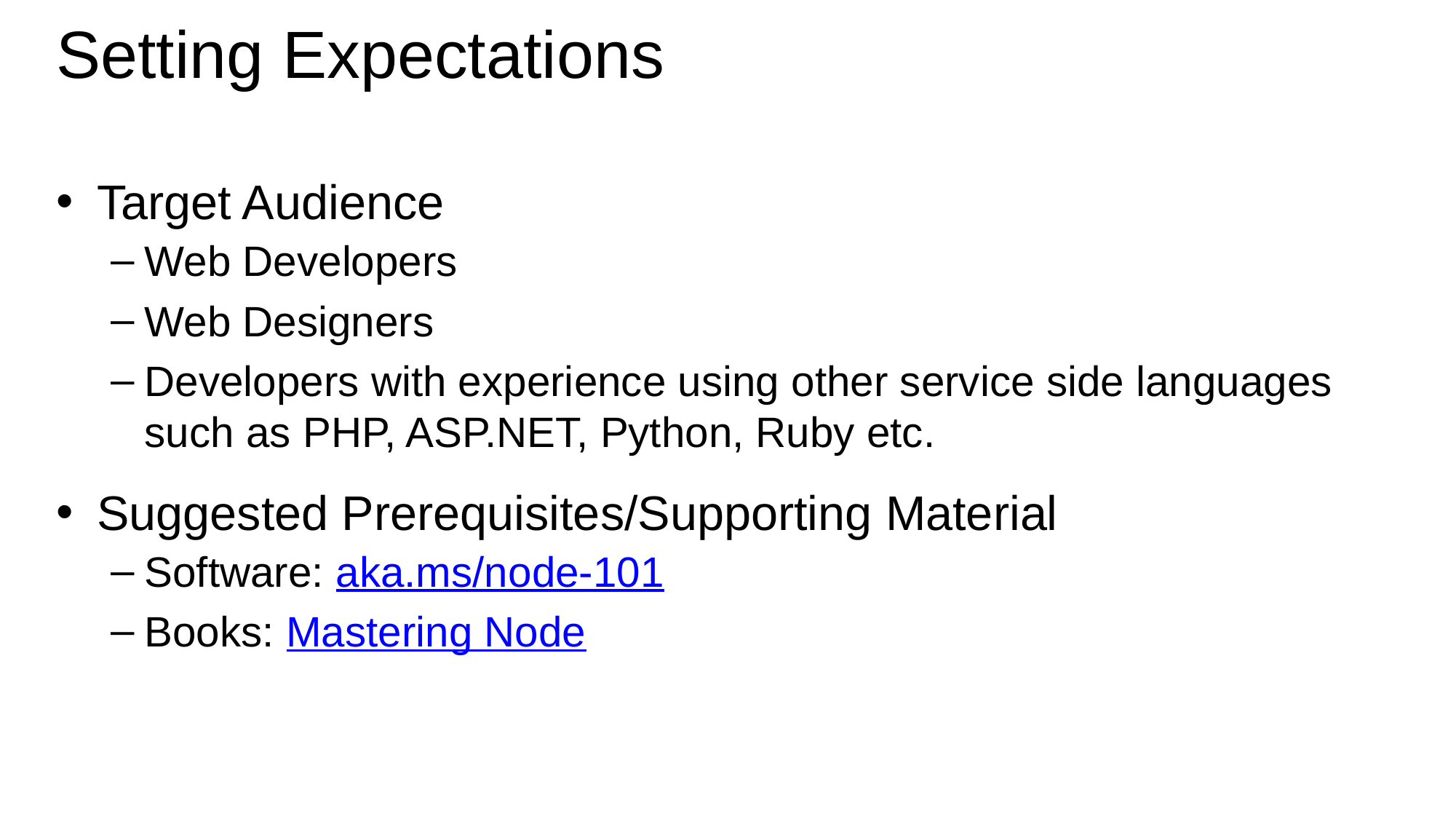

# Setting Expectations
Target Audience
Web Developers
Web Designers
Developers with experience using other service side languages such as PHP, ASP.NET, Python, Ruby etc.
Suggested Prerequisites/Supporting Material
Software: aka.ms/node-101
Books: Mastering Node